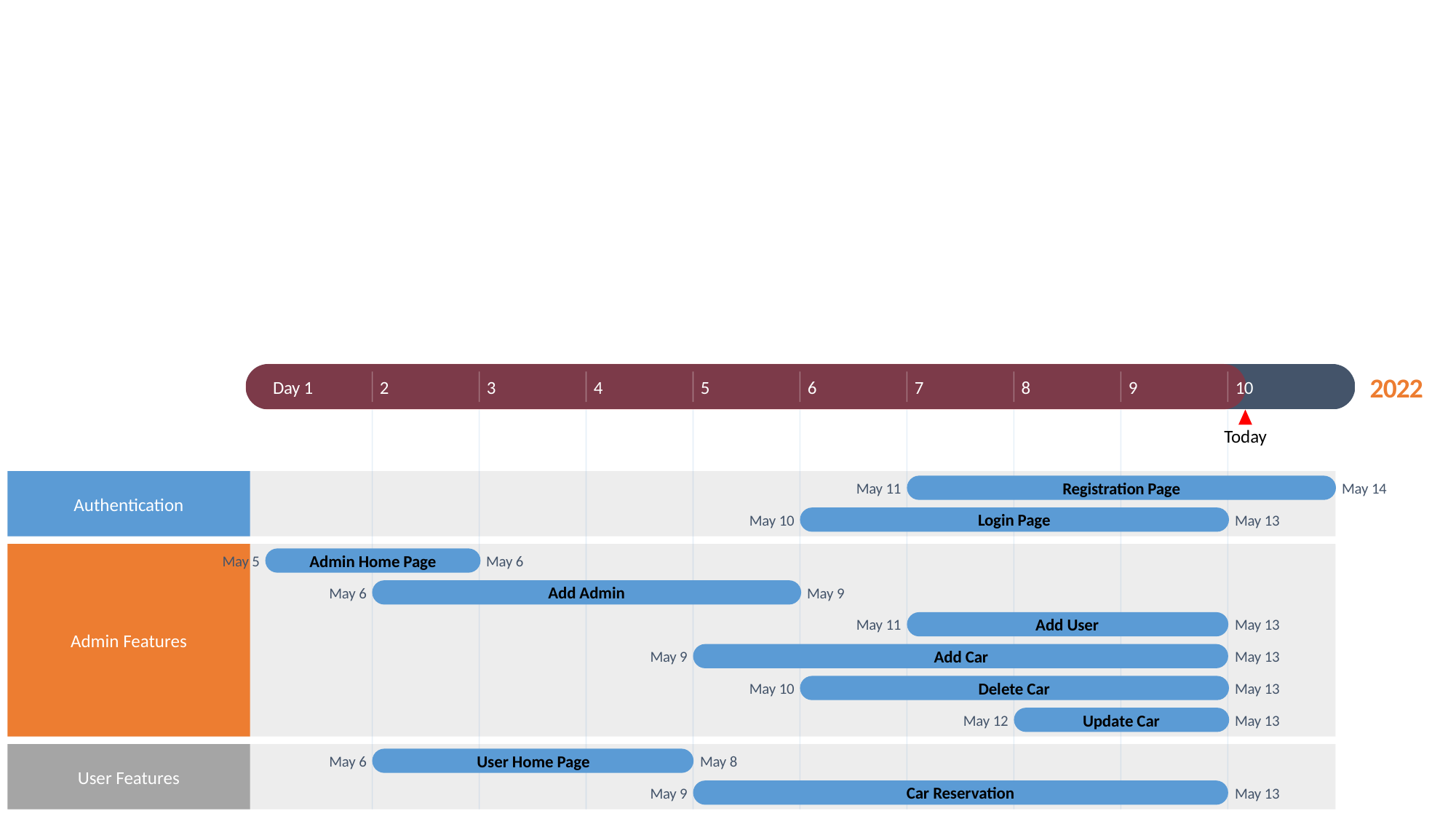

4 days
2 days
2 days
3 days
5 days
4 days
2 days
5 days
3 days
1 day
2022

2022
Day 1
2
3
4
5
6
7
8
9
10

Today

Registration Page
May 11
May 14
Authentication

Login Page
May 10
May 13

Admin Home Page
May 5
May 6

Add Admin
May 6
May 9

Add User
May 11
May 13
Admin Features

Add Car
May 9
May 13

Delete Car
May 10
May 13

Update Car
May 12
May 13

User Home Page
May 6
May 8
User Features

Car Reservation
May 9
May 13
To be determined.